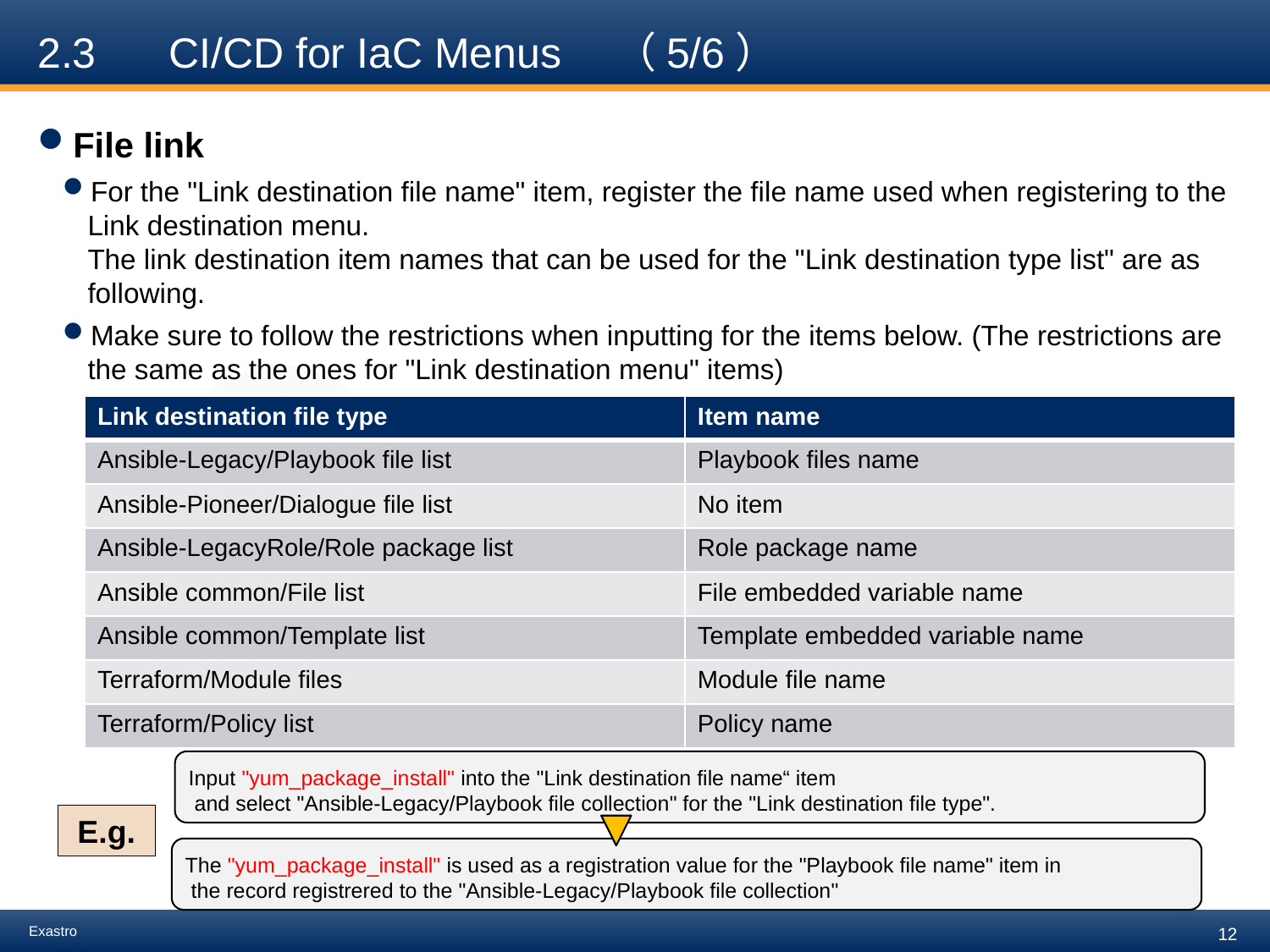

# 2.3　 CI/CD for IaC Menus　（5/6）
File link
For the "Link destination file name" item, register the file name used when registering to the Link destination menu.
The link destination item names that can be used for the "Link destination type list" are as following.
Make sure to follow the restrictions when inputting for the items below. (The restrictions are the same as the ones for "Link destination menu" items)
| Link destination file type | Item name |
| --- | --- |
| Ansible-Legacy/Playbook file list | Playbook files name |
| Ansible-Pioneer/Dialogue file list | No item |
| Ansible-LegacyRole/Role package list | Role package name |
| Ansible common/File list | File embedded variable name |
| Ansible common/Template list | Template embedded variable name |
| Terraform/Module files | Module file name |
| Terraform/Policy list | Policy name |
Input "yum_package_install" into the "Link destination file name“ item
 and select "Ansible-Legacy/Playbook file collection" for the "Link destination file type".
E.g.

The "yum_package_install" is used as a registration value for the "Playbook file name" item in
 the record registrered to the "Ansible-Legacy/Playbook file collection"